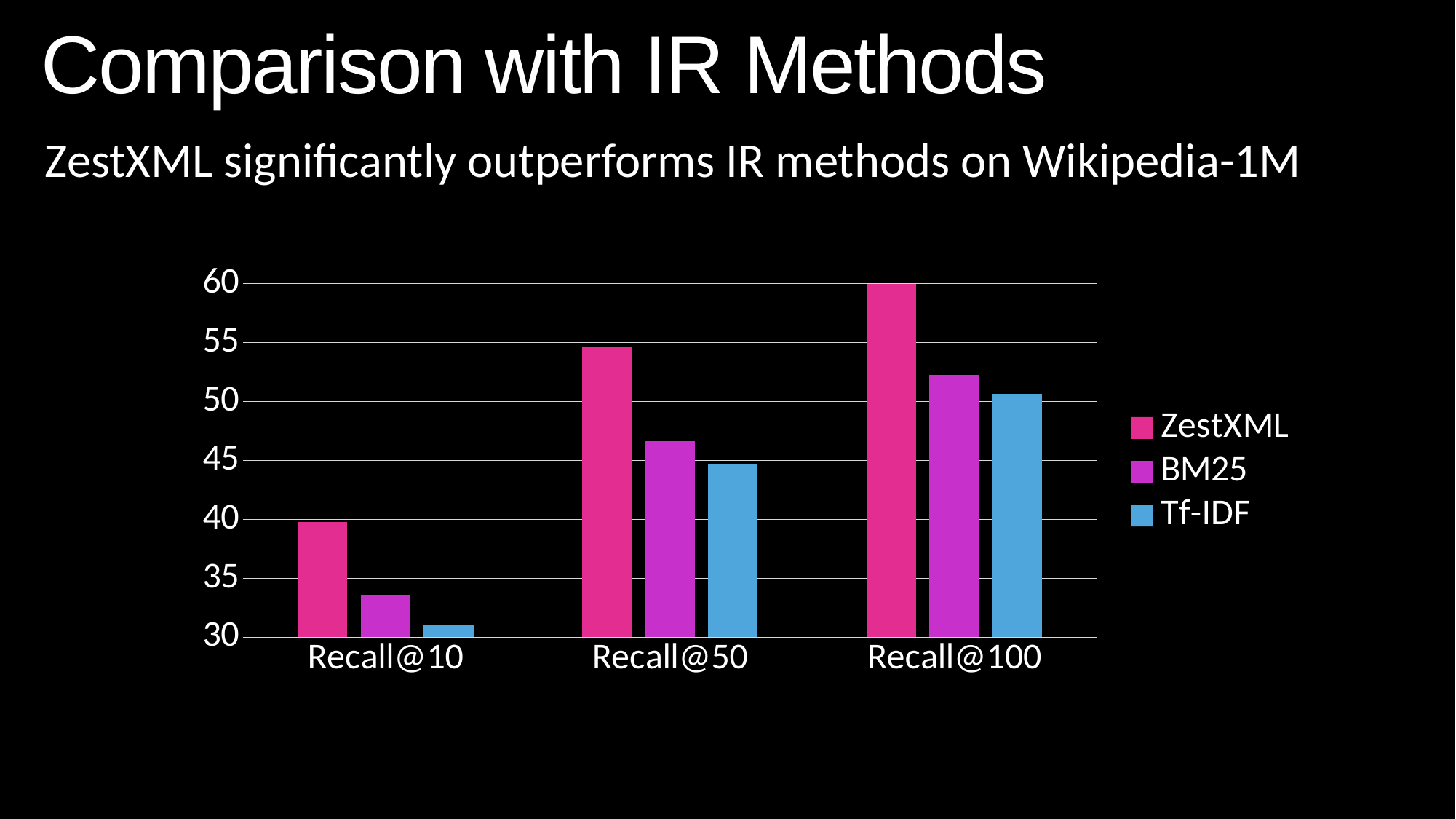

# Comparison with IR Methods
ZestXML significantly outperforms IR methods on Wikipedia-1M

### Chart

| Category | ZestXML | BM25 | Tf-IDF |
|---|---|---|---|
| Recall@10 | 39.77 | 33.62 | 31.08 |
| Recall@50 | 54.61 | 46.61 | 44.7 |
| Recall@100 | 60.05 | 52.25 | 50.65 |